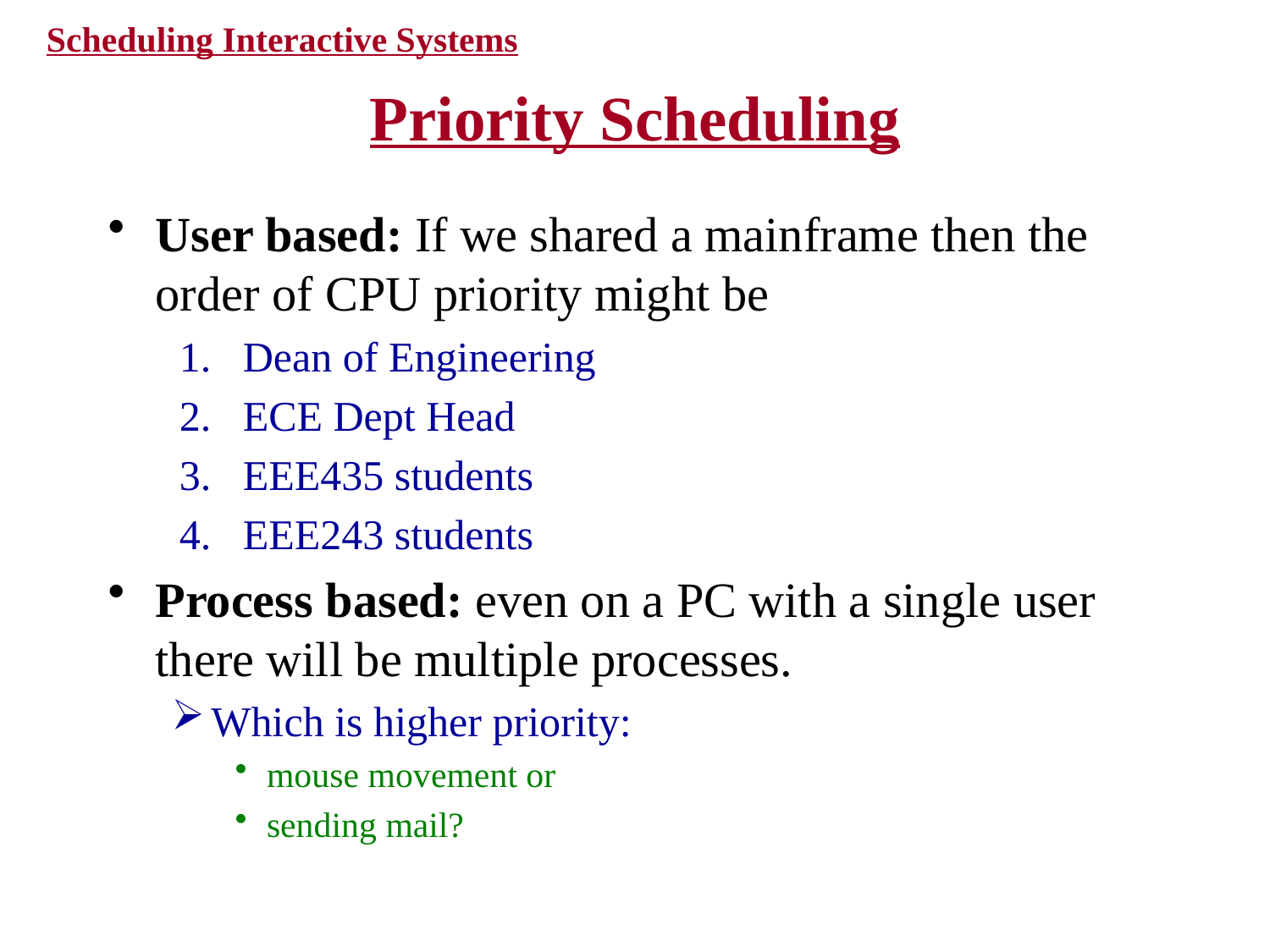

Scheduling Interactive Systems
# Priority Scheduling
User based: If we shared a mainframe then the order of CPU priority might be
Dean of Engineering
ECE Dept Head
EEE435 students
EEE243 students
Process based: even on a PC with a single user there will be multiple processes.
Which is higher priority:
mouse movement or
sending mail?